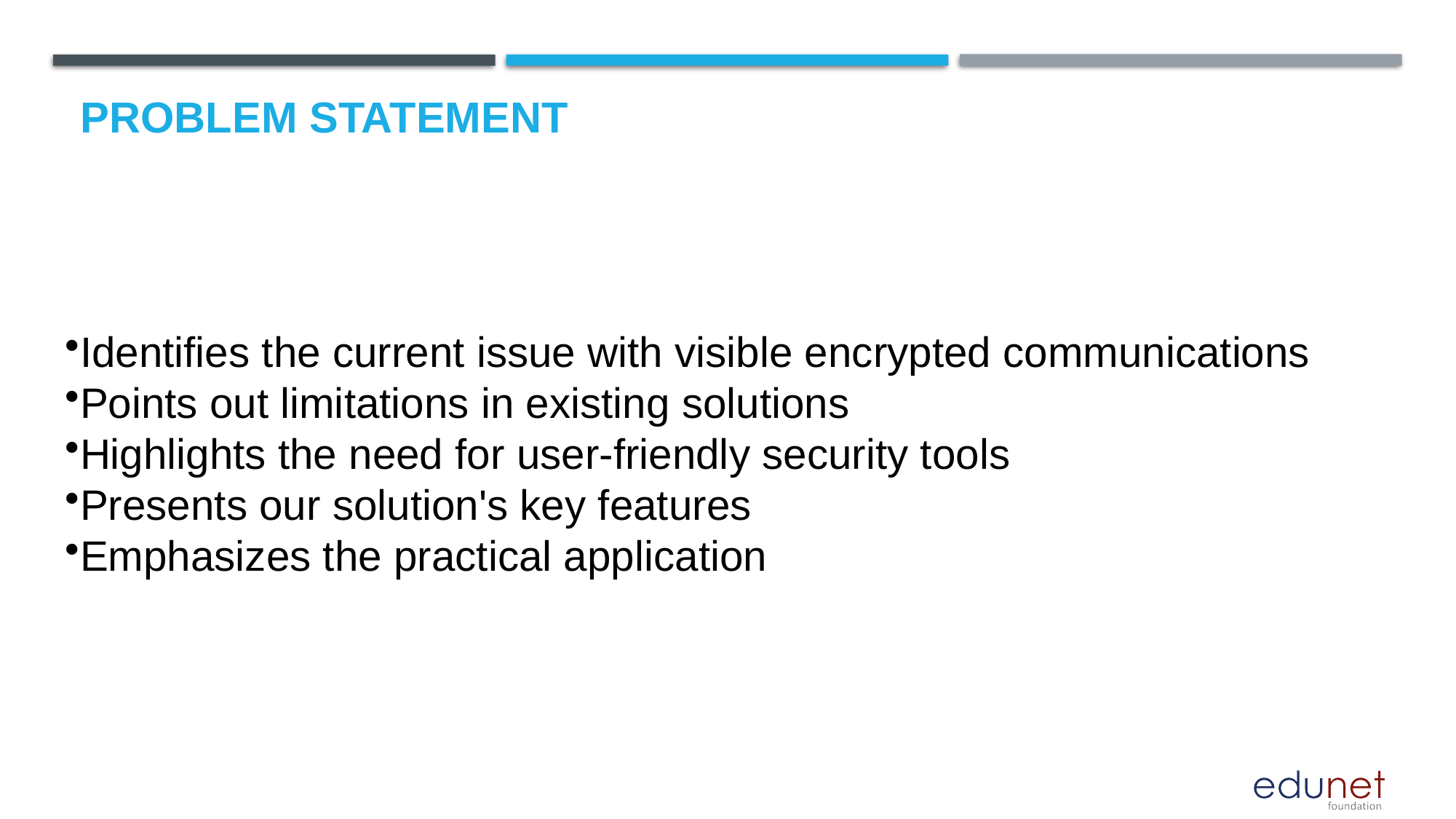

# Problem Statement

Identifies the current issue with visible encrypted communications
Points out limitations in existing solutions
Highlights the need for user-friendly security tools
Presents our solution's key features
Emphasizes the practical application